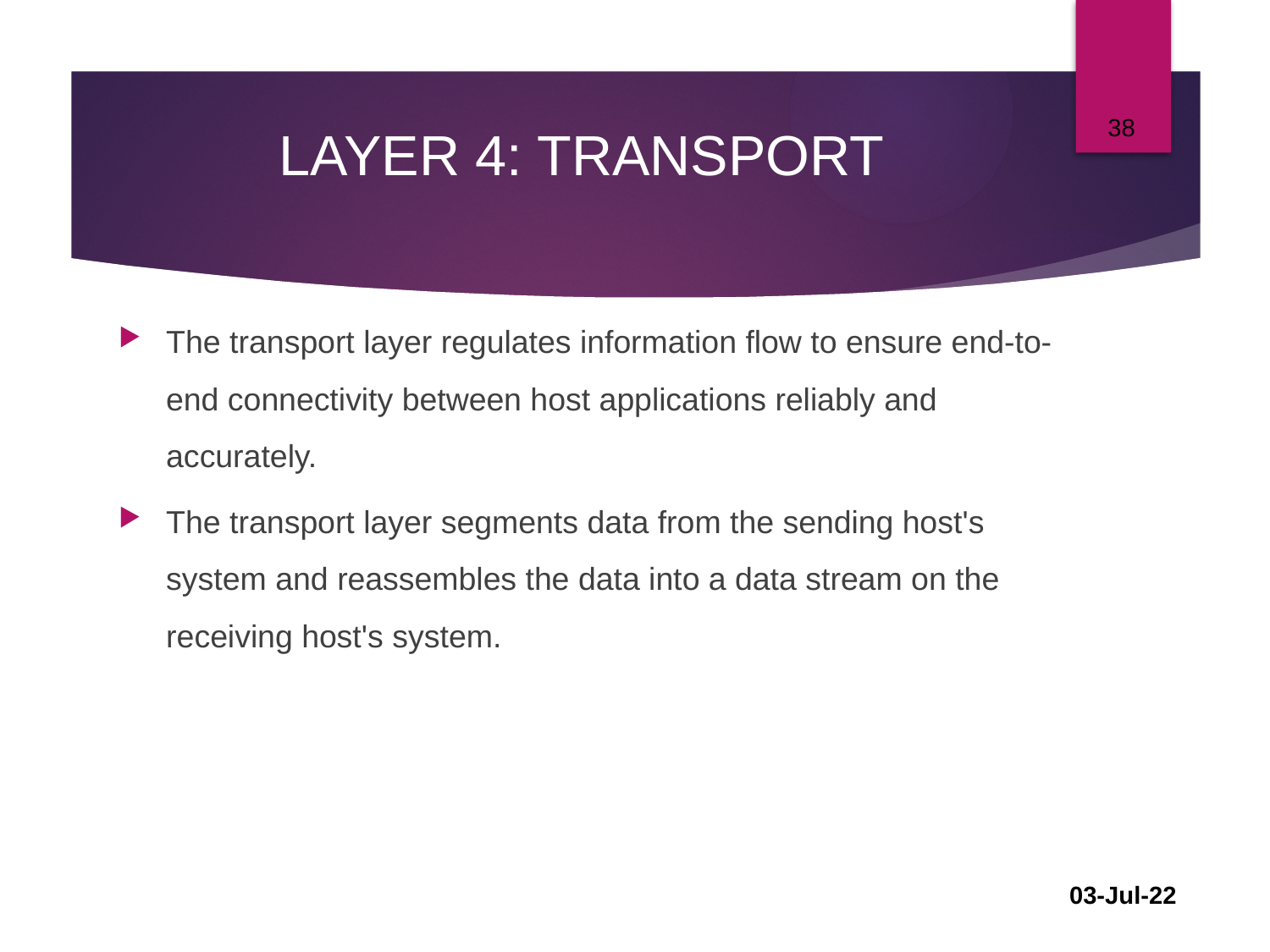

38
# LAYER 4: TRANSPORT
The transport layer regulates information flow to ensure end-to-end connectivity between host applications reliably and accurately.
The transport layer segments data from the sending host's system and reassembles the data into a data stream on the receiving host's system.
03-Jul-22